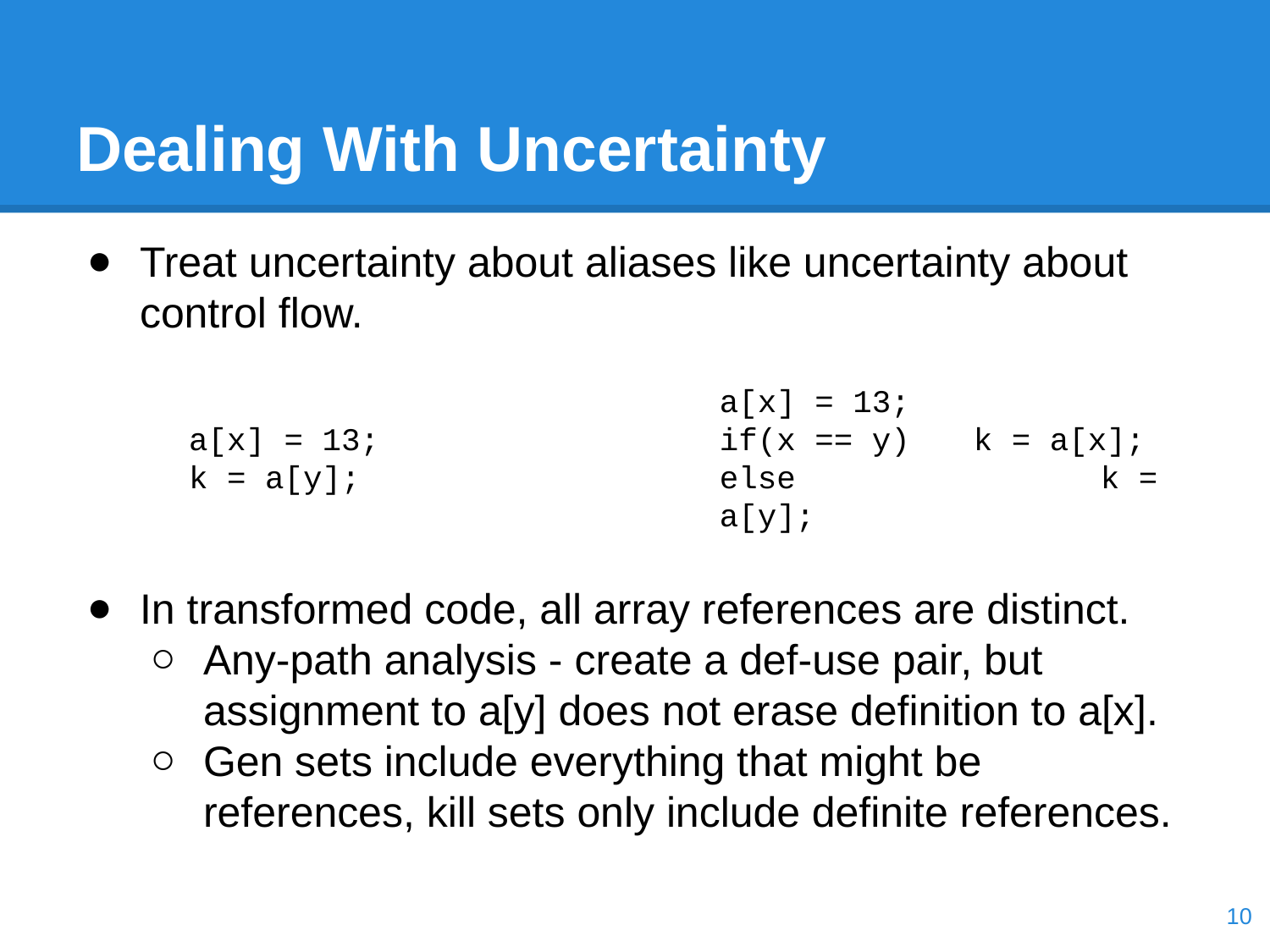

# Dealing With Uncertainty
Treat uncertainty about aliases like uncertainty about control flow.

In transformed code, all array references are distinct.
Any-path analysis - create a def-use pair, but assignment to a[y] does not erase definition to a[x].
Gen sets include everything that might be references, kill sets only include definite references.

a[x] = 13;
k = a[y];
a[x] = 13;
if(x == y)	k = a[x];
else			k = a[y];
10